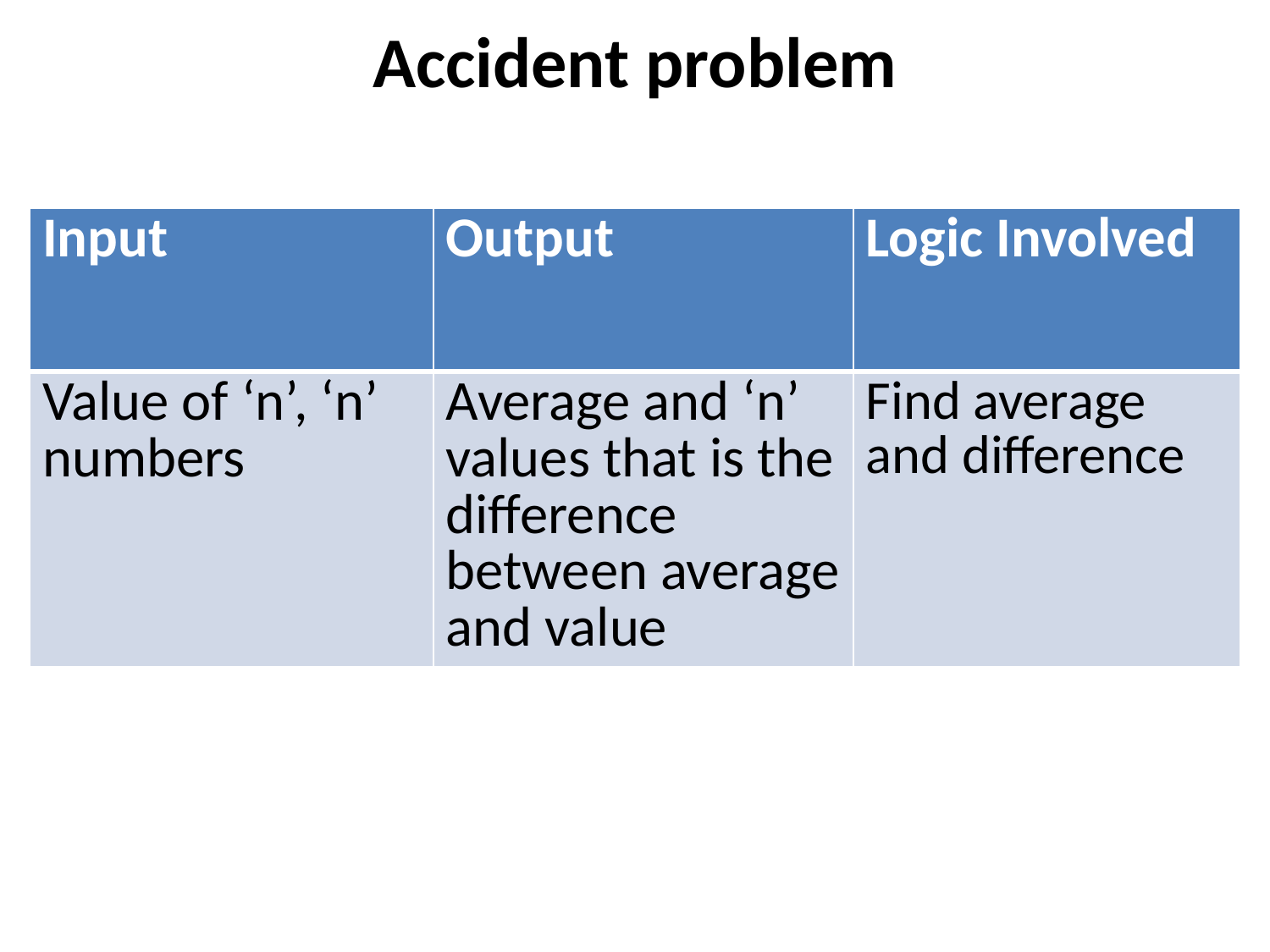

# Accident problem
| Input | Output | Logic Involved |
| --- | --- | --- |
| Value of ‘n’, ‘n’ numbers | Average and ‘n’ values that is the difference between average and value | Find average and difference |